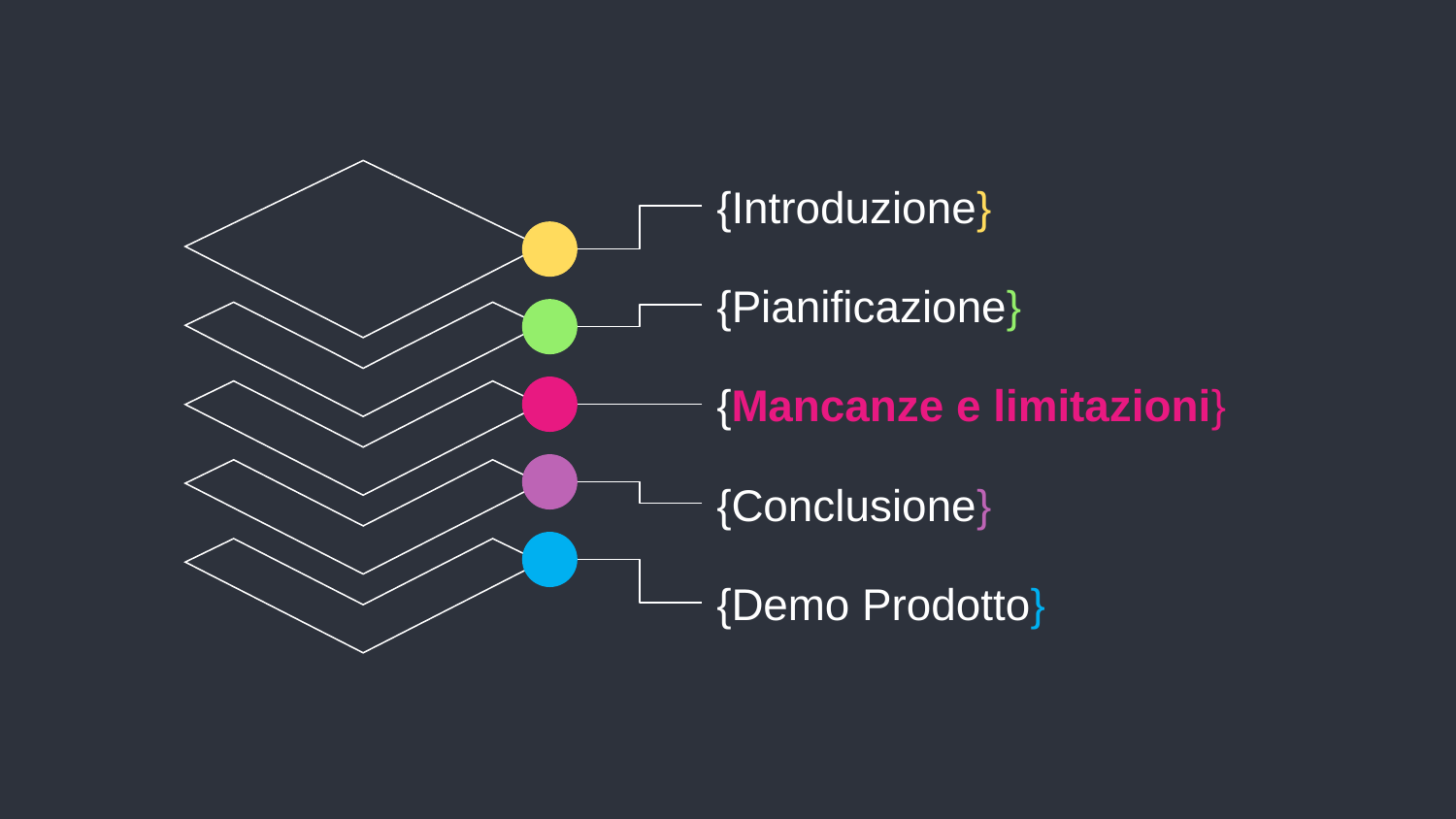

{Introduzione}

{Pianificazione}

{Mancanze e limitazioni}

{Conclusione}

{Demo Prodotto}